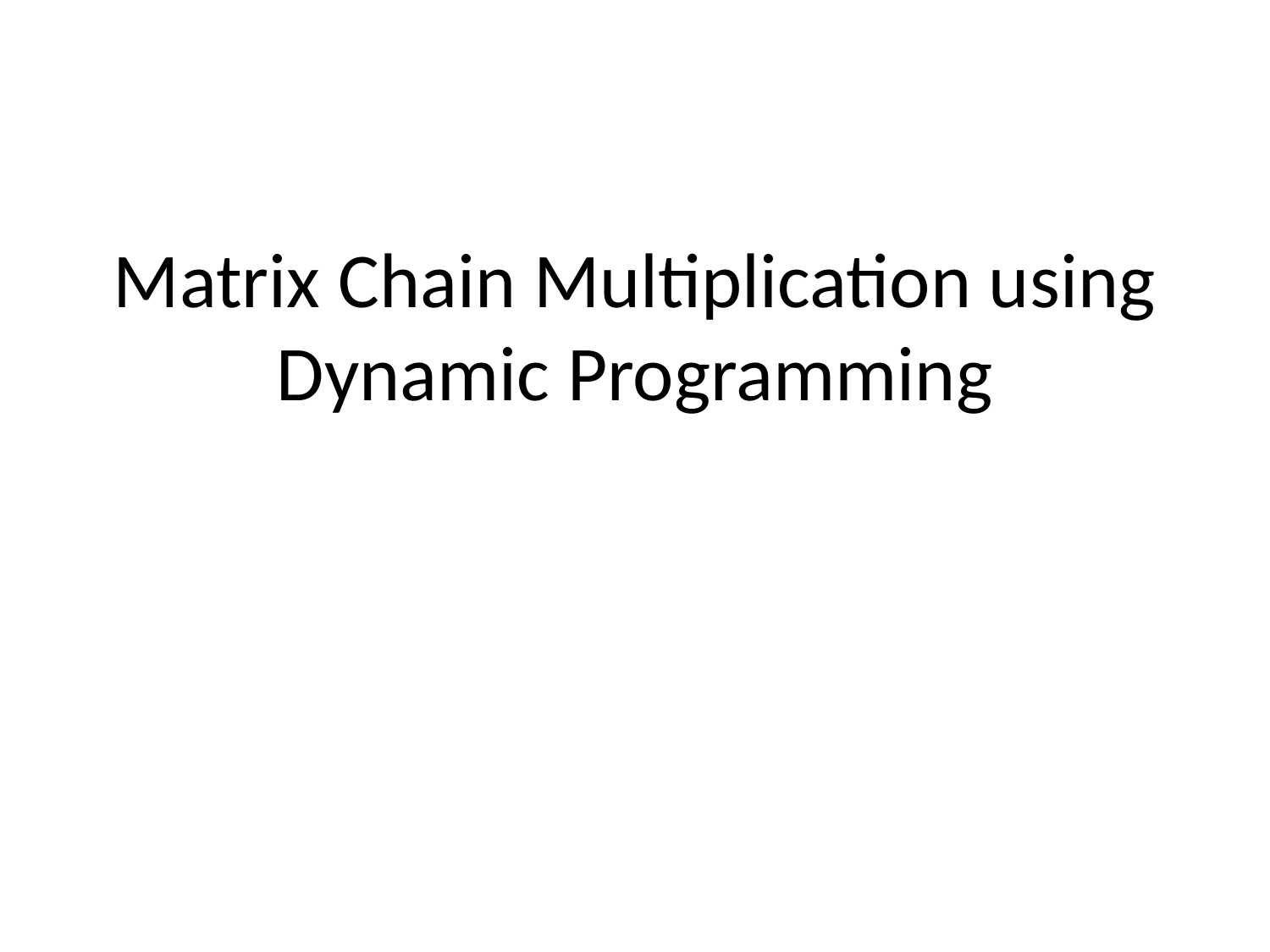

# Matrix Chain Multiplication using Dynamic Programming